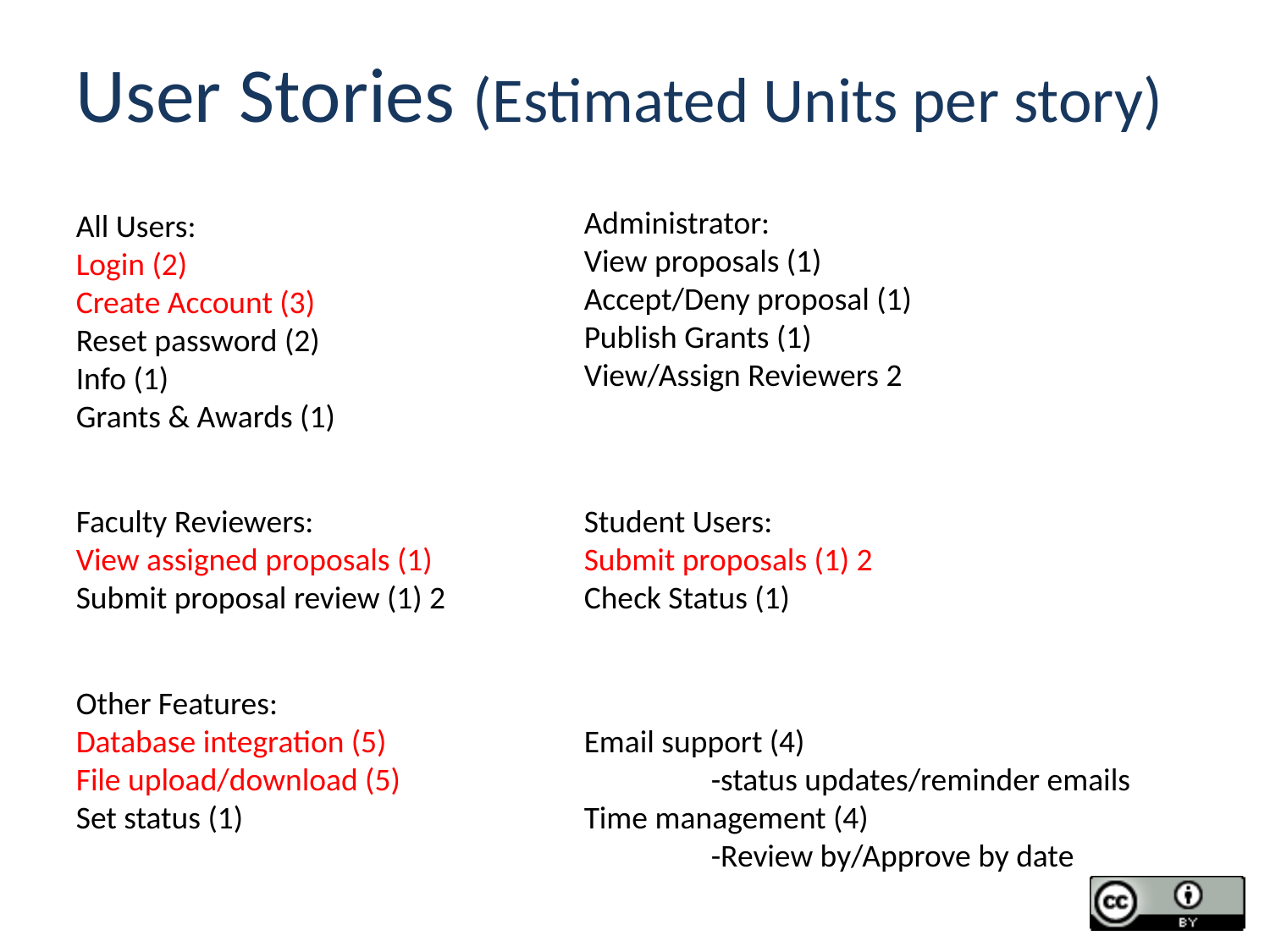

User Stories (Estimated Units per story)
Administrator:
View proposals (1)
Accept/Deny proposal (1)
Publish Grants (1)
View/Assign Reviewers 2
All Users:
Login (2)
Create Account (3)
Reset password (2)
Info (1)
Grants & Awards (1)

Faculty Reviewers:
View assigned proposals (1)
Submit proposal review (1) 2
Student Users:
Submit proposals (1) 2
Check Status (1)
Other Features:
Database integration (5)		Email support (4)
File upload/download (5)			-status updates/reminder emails
Set status (1)			Time management (4)
					-Review by/Approve by date